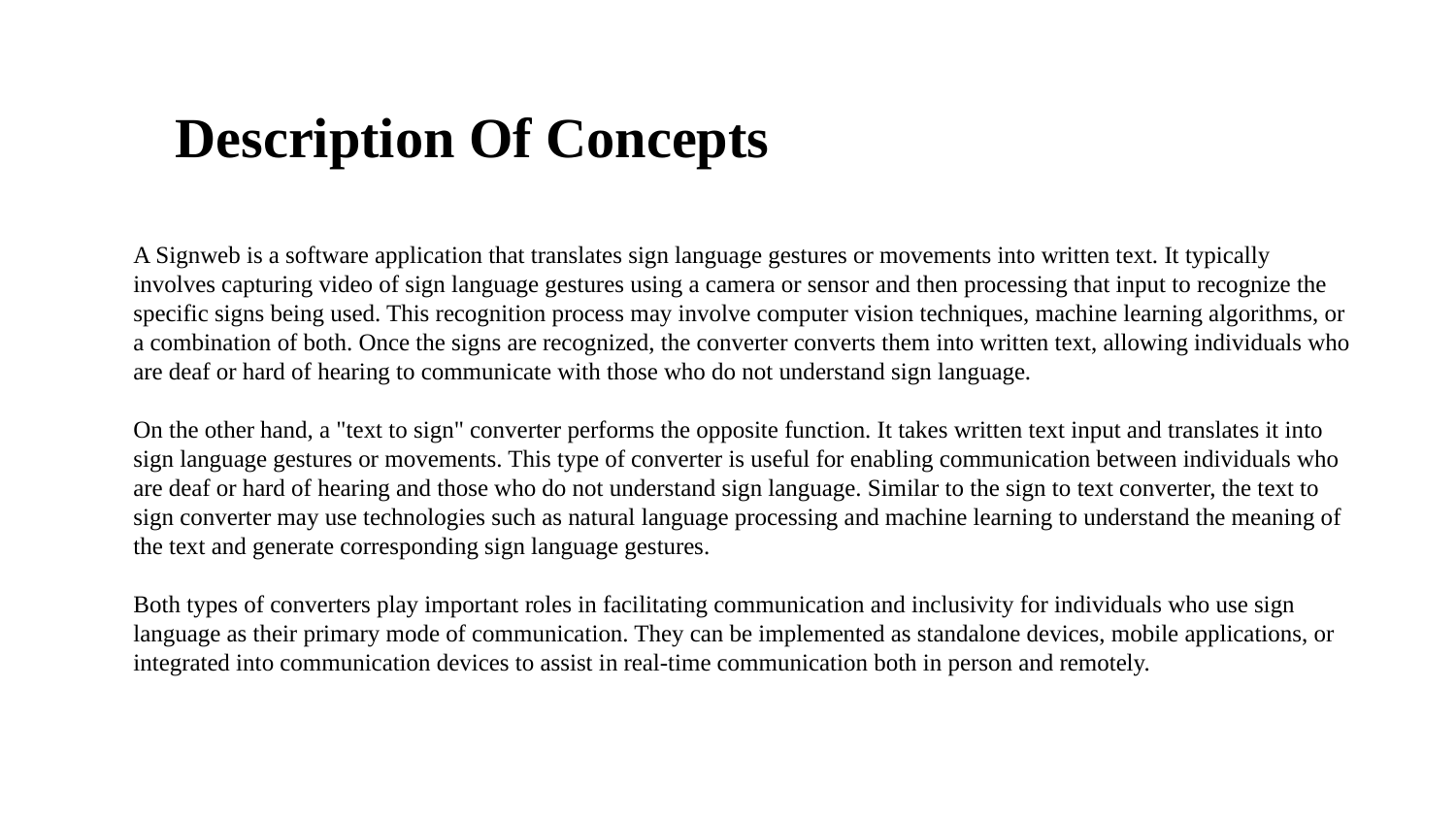

Description Of Concepts
# A Signweb is a software application that translates sign language gestures or movements into written text. It typically involves capturing video of sign language gestures using a camera or sensor and then processing that input to recognize the specific signs being used. This recognition process may involve computer vision techniques, machine learning algorithms, or a combination of both. Once the signs are recognized, the converter converts them into written text, allowing individuals who are deaf or hard of hearing to communicate with those who do not understand sign language. On the other hand, a "text to sign" converter performs the opposite function. It takes written text input and translates it into sign language gestures or movements. This type of converter is useful for enabling communication between individuals who are deaf or hard of hearing and those who do not understand sign language. Similar to the sign to text converter, the text to sign converter may use technologies such as natural language processing and machine learning to understand the meaning of the text and generate corresponding sign language gestures. Both types of converters play important roles in facilitating communication and inclusivity for individuals who use sign language as their primary mode of communication. They can be implemented as standalone devices, mobile applications, or integrated into communication devices to assist in real-time communication both in person and remotely.